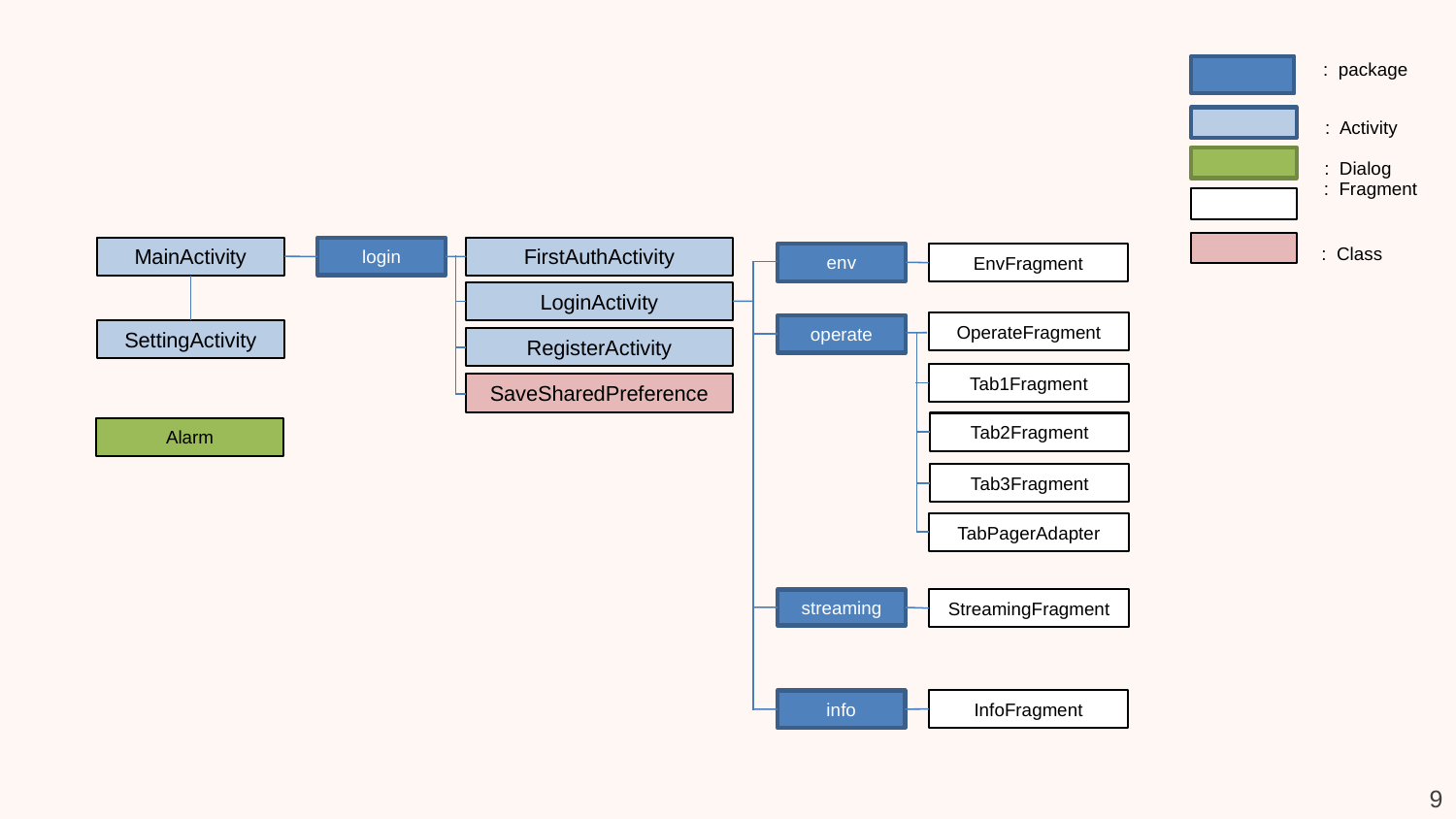

:  package

:  Activity

:  Dialog
:  Fragment

:  Class
MainActivity
FirstAuthActivity
login
EnvFragment
env
LoginActivity
OperateFragment
operate
SettingActivity
RegisterActivity
Tab1Fragment
SaveSharedPreference
Tab2Fragment
Alarm
Tab3Fragment
TabPagerAdapter
StreamingFragment
streaming
InfoFragment
info
9